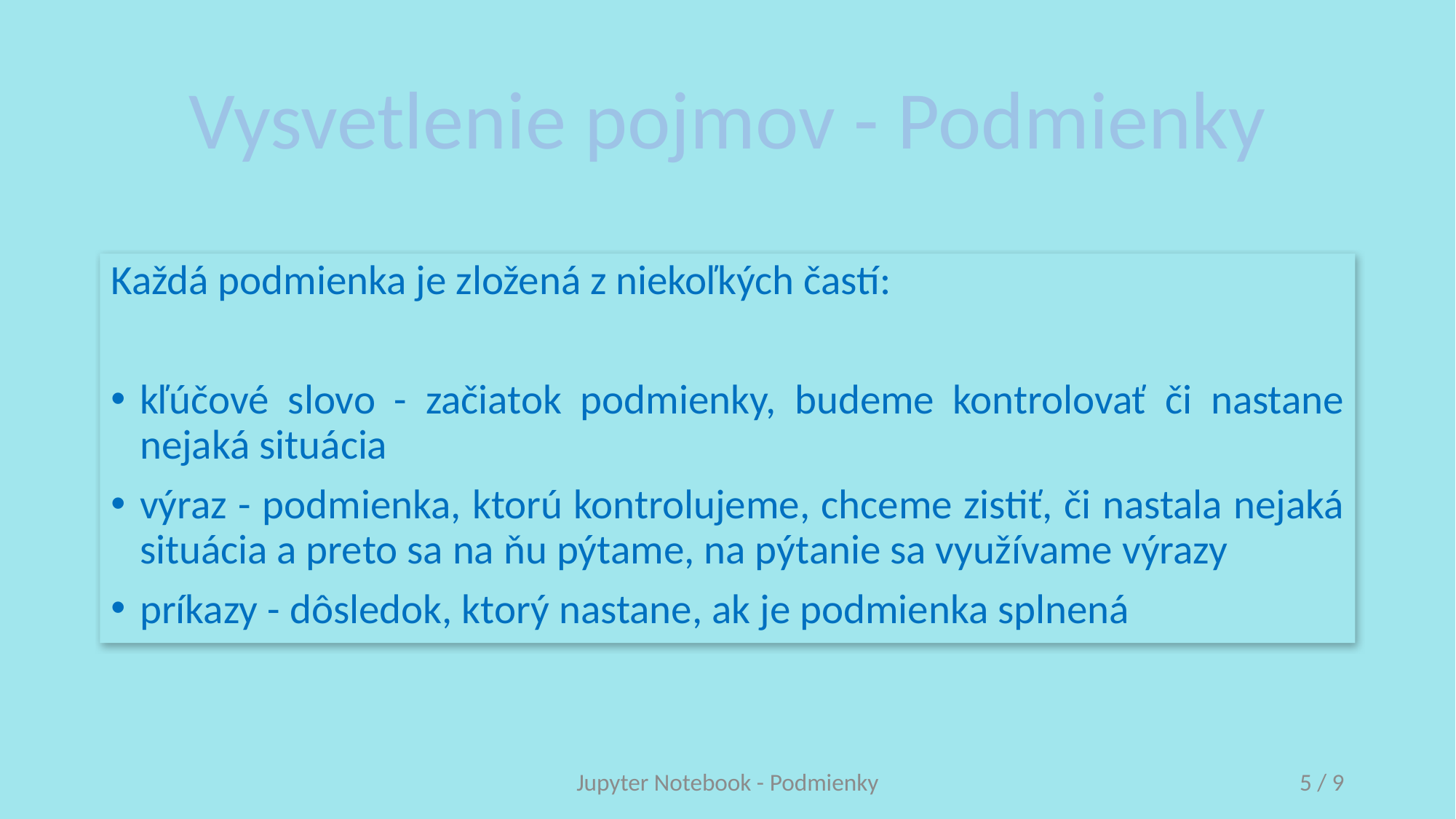

# Vysvetlenie pojmov - Podmienky
Každá podmienka je zložená z niekoľkých častí:

kľúčové slovo - začiatok podmienky, budeme kontrolovať či nastane nejaká situácia
výraz - podmienka, ktorú kontrolujeme, chceme zistiť, či nastala nejaká situácia a preto sa na ňu pýtame, na pýtanie sa využívame výrazy
príkazy - dôsledok, ktorý nastane, ak je podmienka splnená
Jupyter Notebook - Podmienky
5 / 9